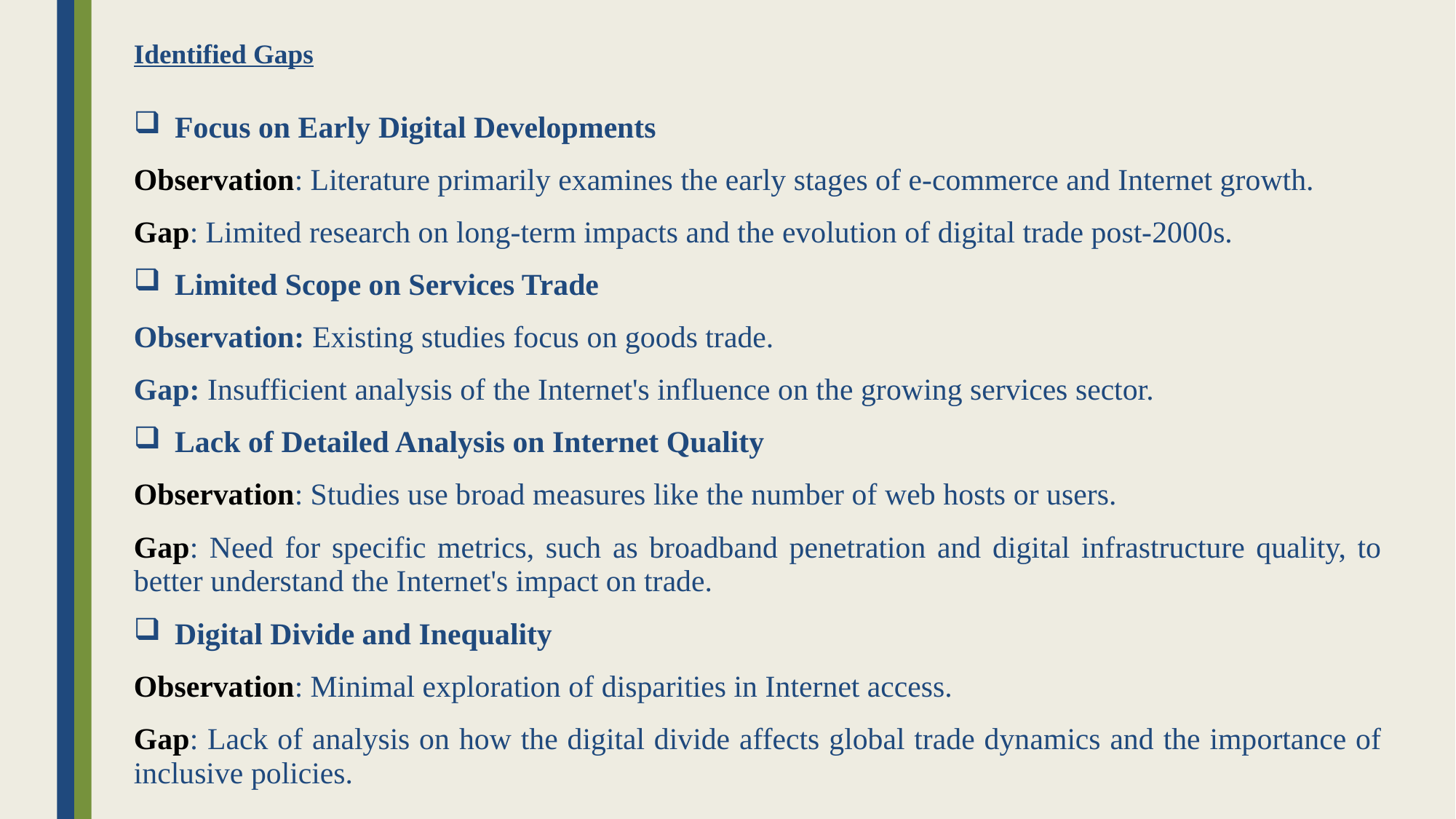

# Identified Gaps
Focus on Early Digital Developments
Observation: Literature primarily examines the early stages of e-commerce and Internet growth.
Gap: Limited research on long-term impacts and the evolution of digital trade post-2000s.
Limited Scope on Services Trade
Observation: Existing studies focus on goods trade.
Gap: Insufficient analysis of the Internet's influence on the growing services sector.
Lack of Detailed Analysis on Internet Quality
Observation: Studies use broad measures like the number of web hosts or users.
Gap: Need for specific metrics, such as broadband penetration and digital infrastructure quality, to better understand the Internet's impact on trade.
Digital Divide and Inequality
Observation: Minimal exploration of disparities in Internet access.
Gap: Lack of analysis on how the digital divide affects global trade dynamics and the importance of inclusive policies.